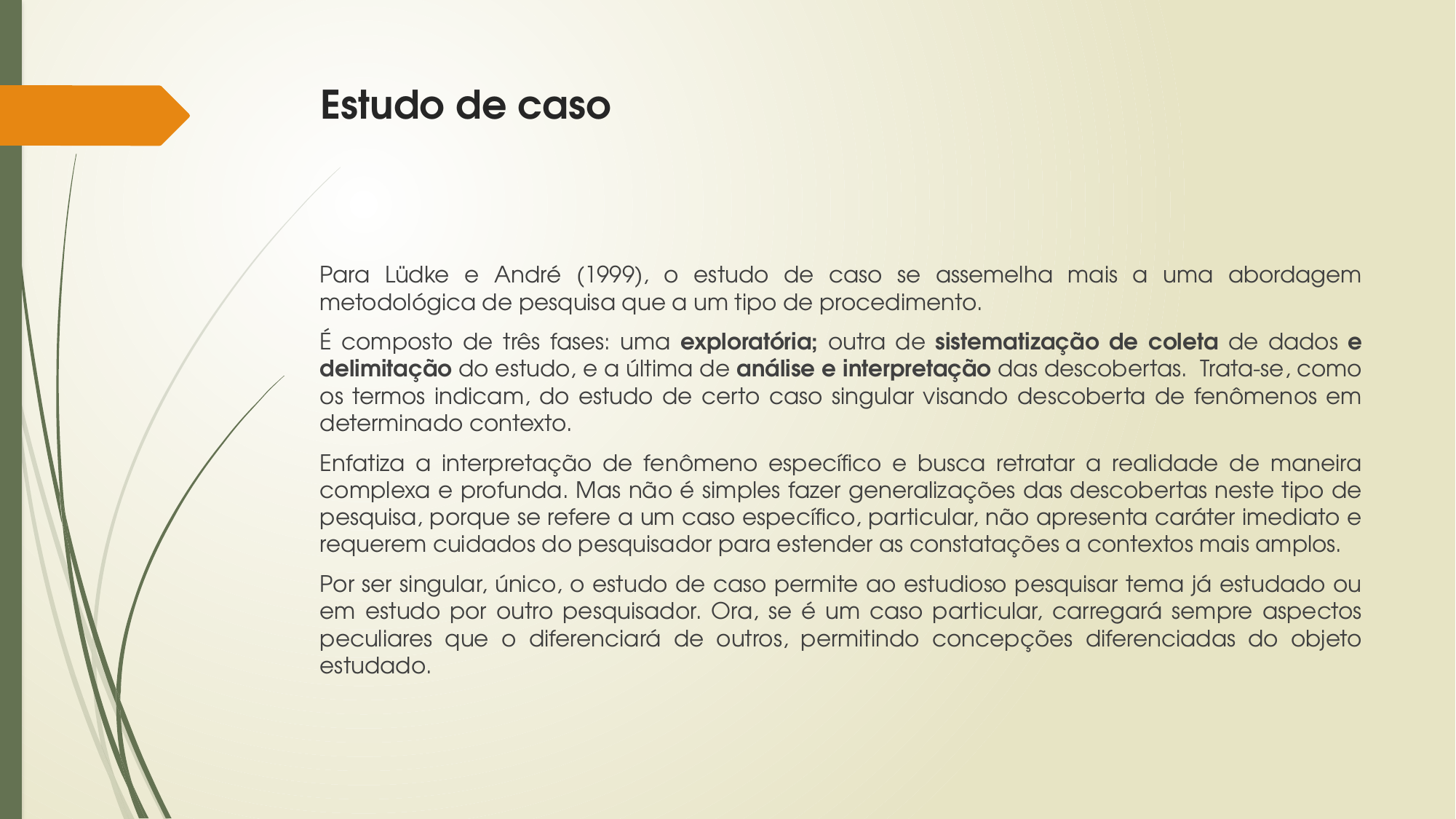

# Estudo de caso
Para Lüdke e André (1999), o estudo de caso se assemelha mais a uma abordagem metodológica de pesquisa que a um tipo de procedimento.
É composto de três fases: uma exploratória; outra de sistematização de coleta de dados e delimitação do estudo, e a última de análise e interpretação das descobertas.  Trata-se, como os termos indicam, do estudo de certo caso singular visando descoberta de fenômenos em determinado contexto.
Enfatiza a interpretação de fenômeno específico e busca retratar a realidade de maneira complexa e profunda. Mas não é simples fazer generalizações das descobertas neste tipo de pesquisa, porque se refere a um caso específico, particular, não apresenta caráter imediato e requerem cuidados do pesquisador para estender as constatações a contextos mais amplos.
Por ser singular, único, o estudo de caso permite ao estudioso pesquisar tema já estudado ou em estudo por outro pesquisador. Ora, se é um caso particular, carregará sempre aspectos peculiares que o diferenciará de outros, permitindo concepções diferenciadas do objeto estudado.